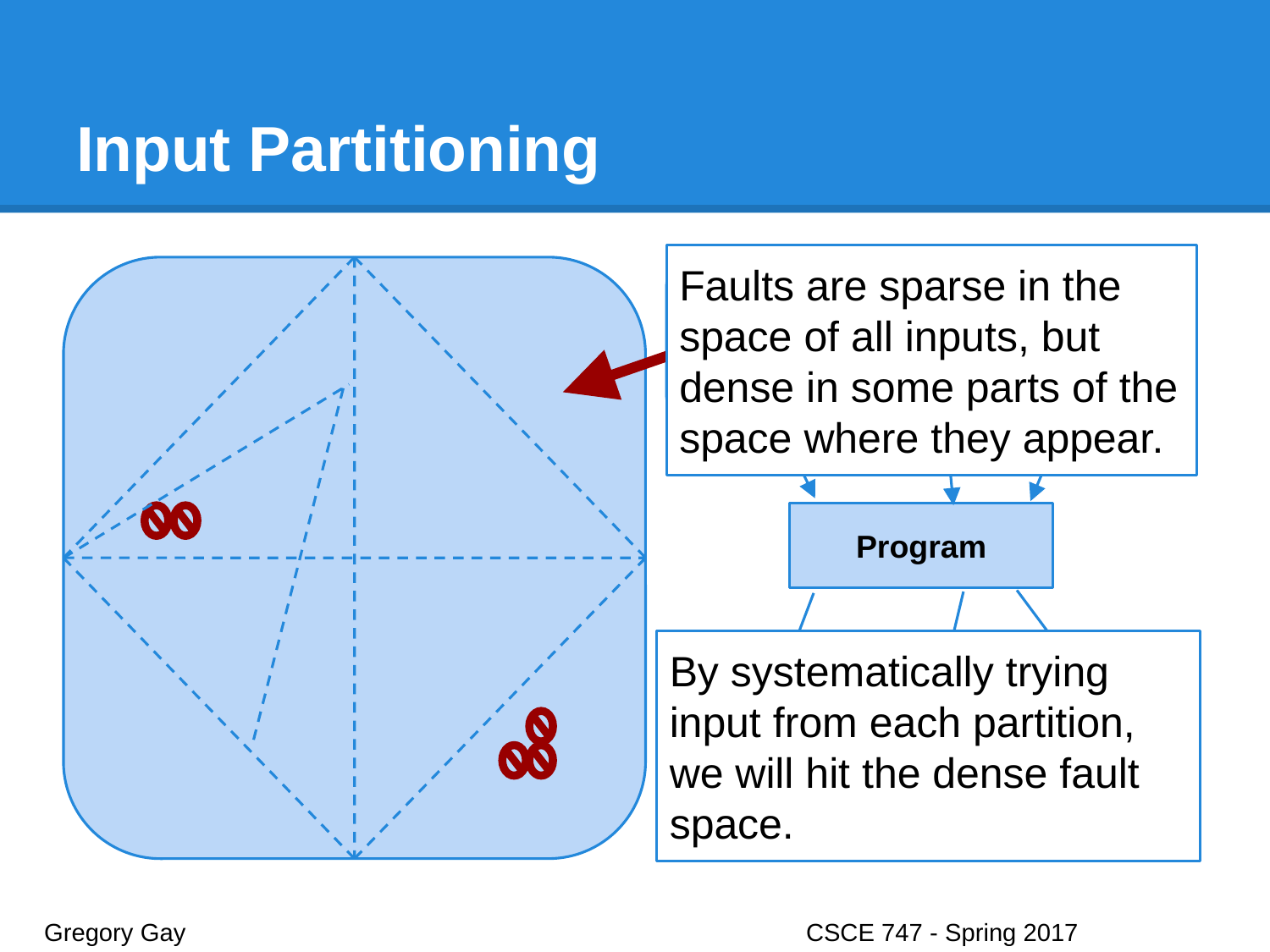

# Input Partitioning
Faults are sparse in the space of all inputs, but dense in some parts of the space where they appear.

Test Input Data

Ie

Program
By systematically trying input from each partition, we will hit the dense fault space.
Test Output Results

Oe

Gregory Gay					CSCE 747 - Spring 2017							30